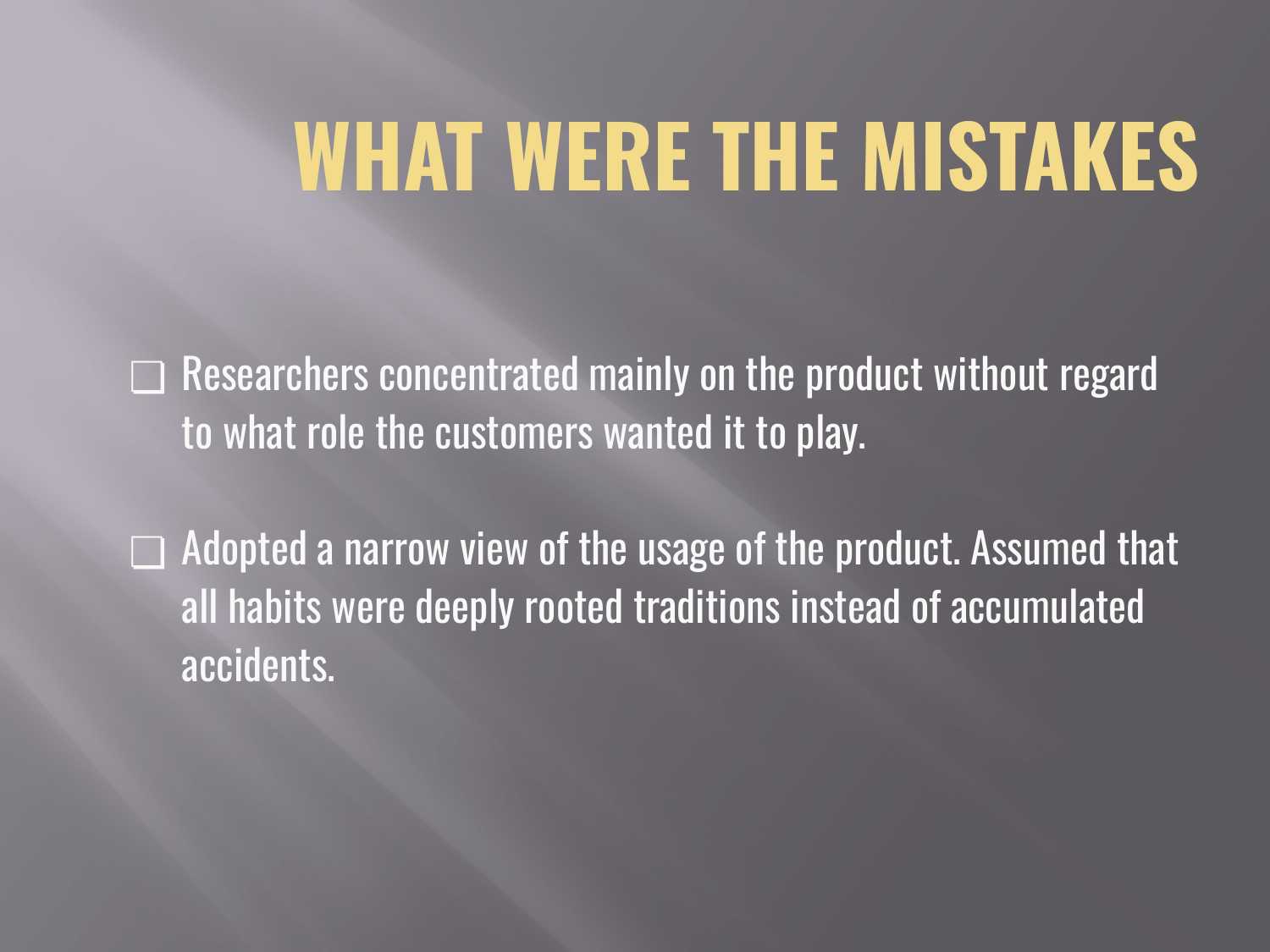

# WHAT WERE THE MISTAKES
Researchers concentrated mainly on the product without regard to what role the customers wanted it to play.

Adopted a narrow view of the usage of the product. Assumed that all habits were deeply rooted traditions instead of accumulated accidents.